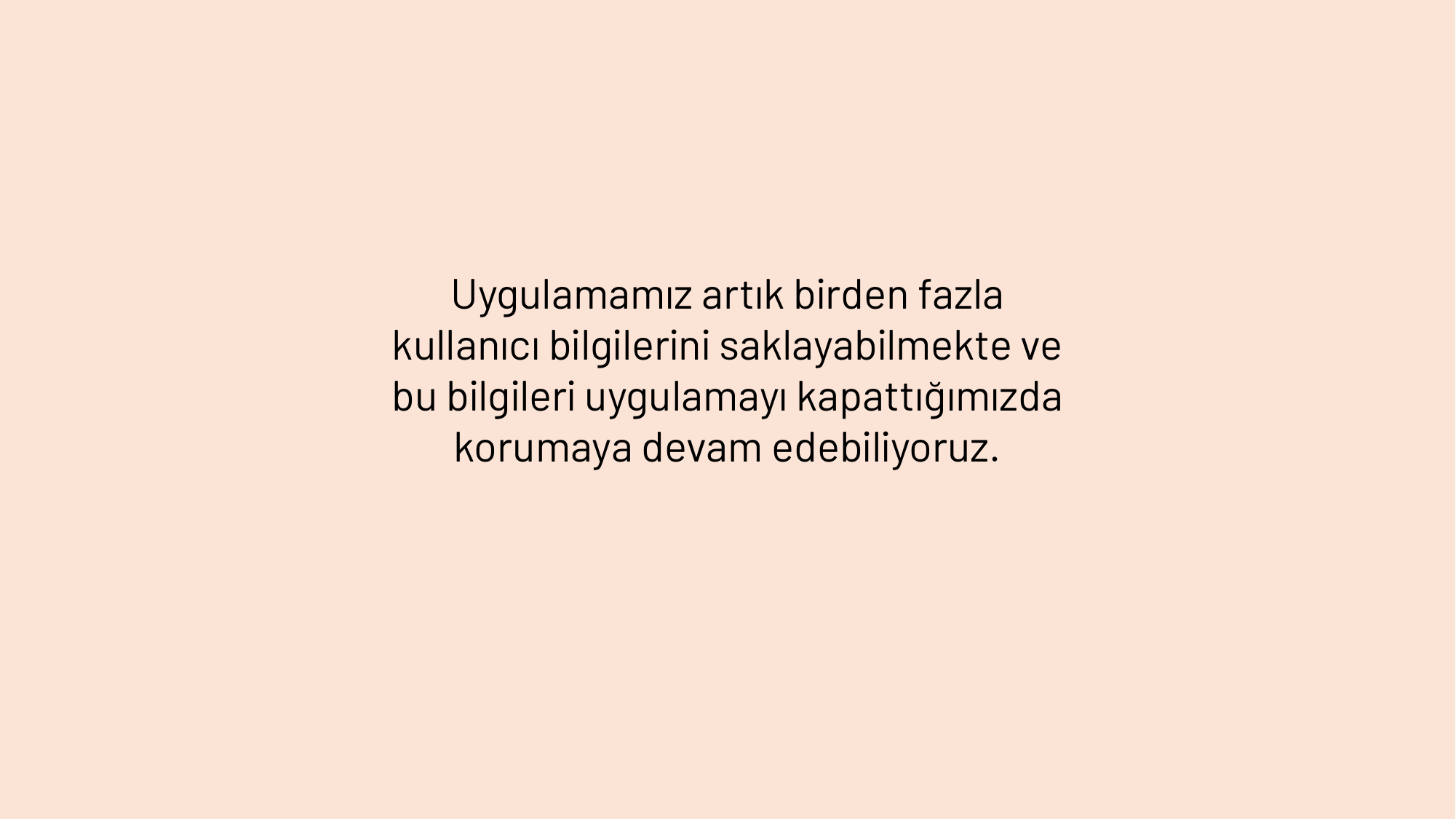

Uygulamamız artık birden fazla kullanıcı bilgilerini saklayabilmekte ve bu bilgileri uygulamayı kapattığımızda korumaya devam edebiliyoruz.